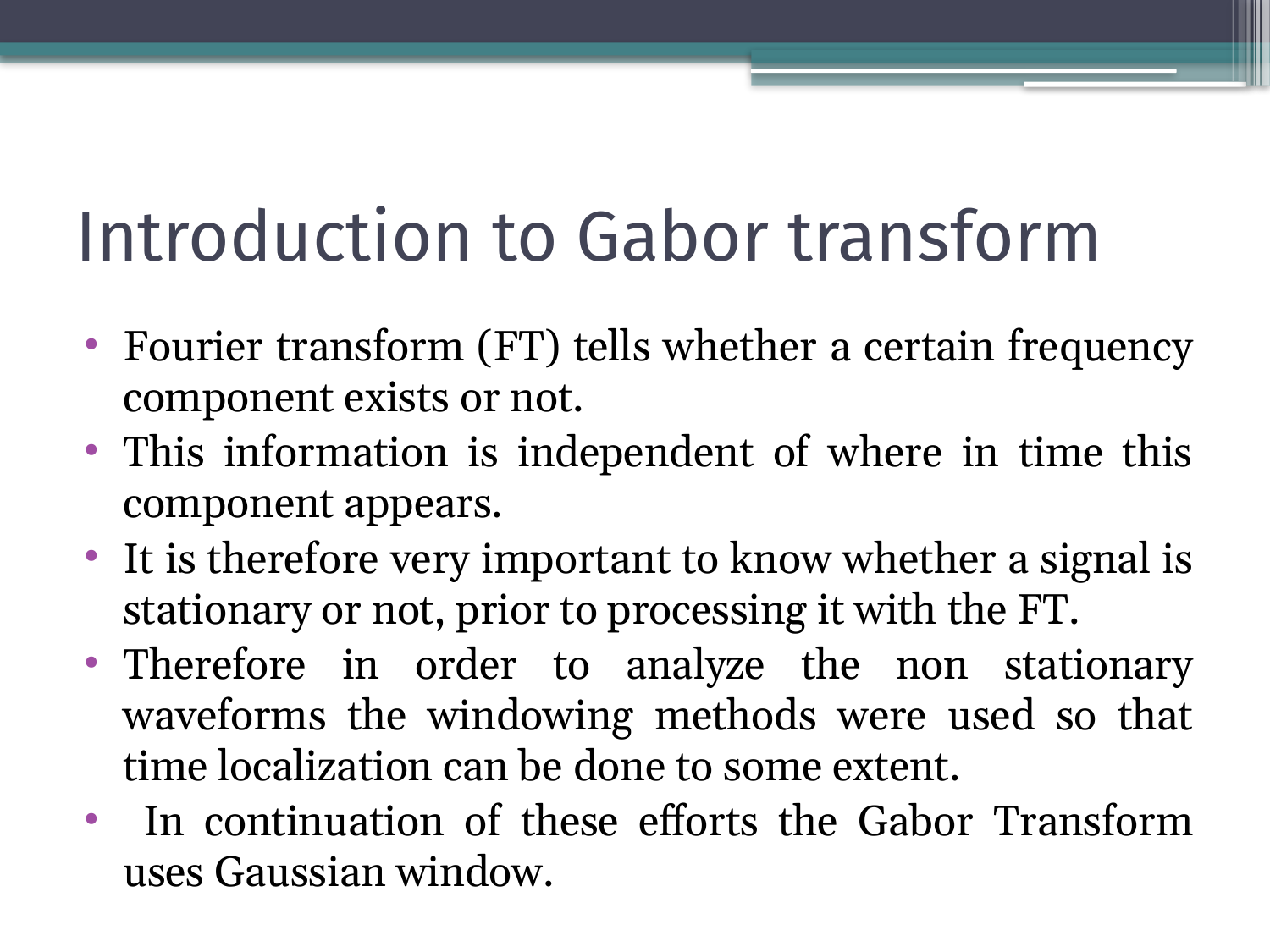

# Introduction to Gabor transform
Fourier transform (FT) tells whether a certain frequency component exists or not.
This information is independent of where in time this component appears.
It is therefore very important to know whether a signal is stationary or not, prior to processing it with the FT.
Therefore in order to analyze the non stationary waveforms the windowing methods were used so that time localization can be done to some extent.
 In continuation of these efforts the Gabor Transform uses Gaussian window.